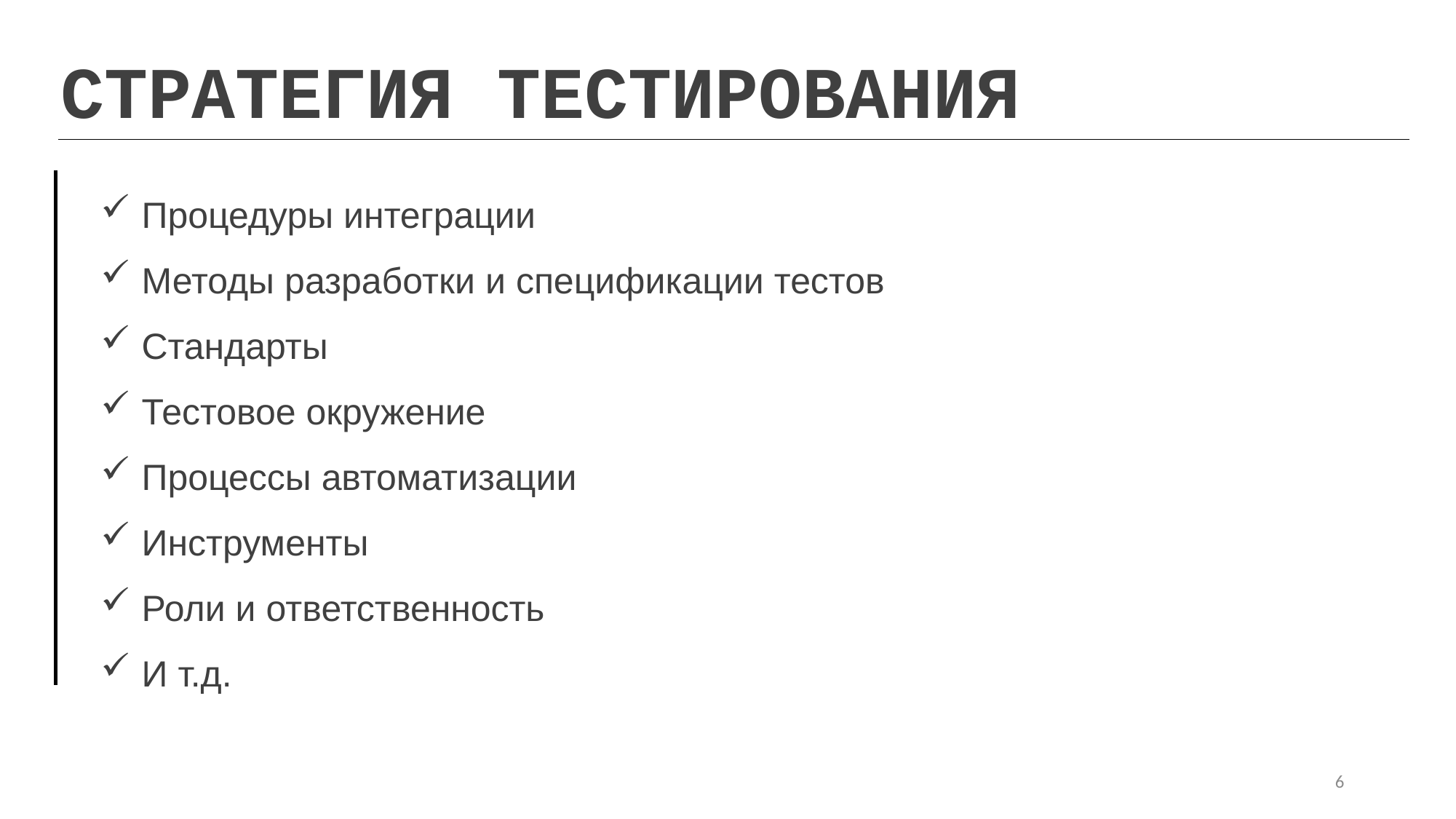

СТРАТЕГИЯ ТЕСТИРОВАНИЯ
Процедуры интеграции
Методы разработки и спецификации тестов
Стандарты
Тестовое окружение
Процессы автоматизации
Инструменты
Роли и ответственность
И т.д.

6